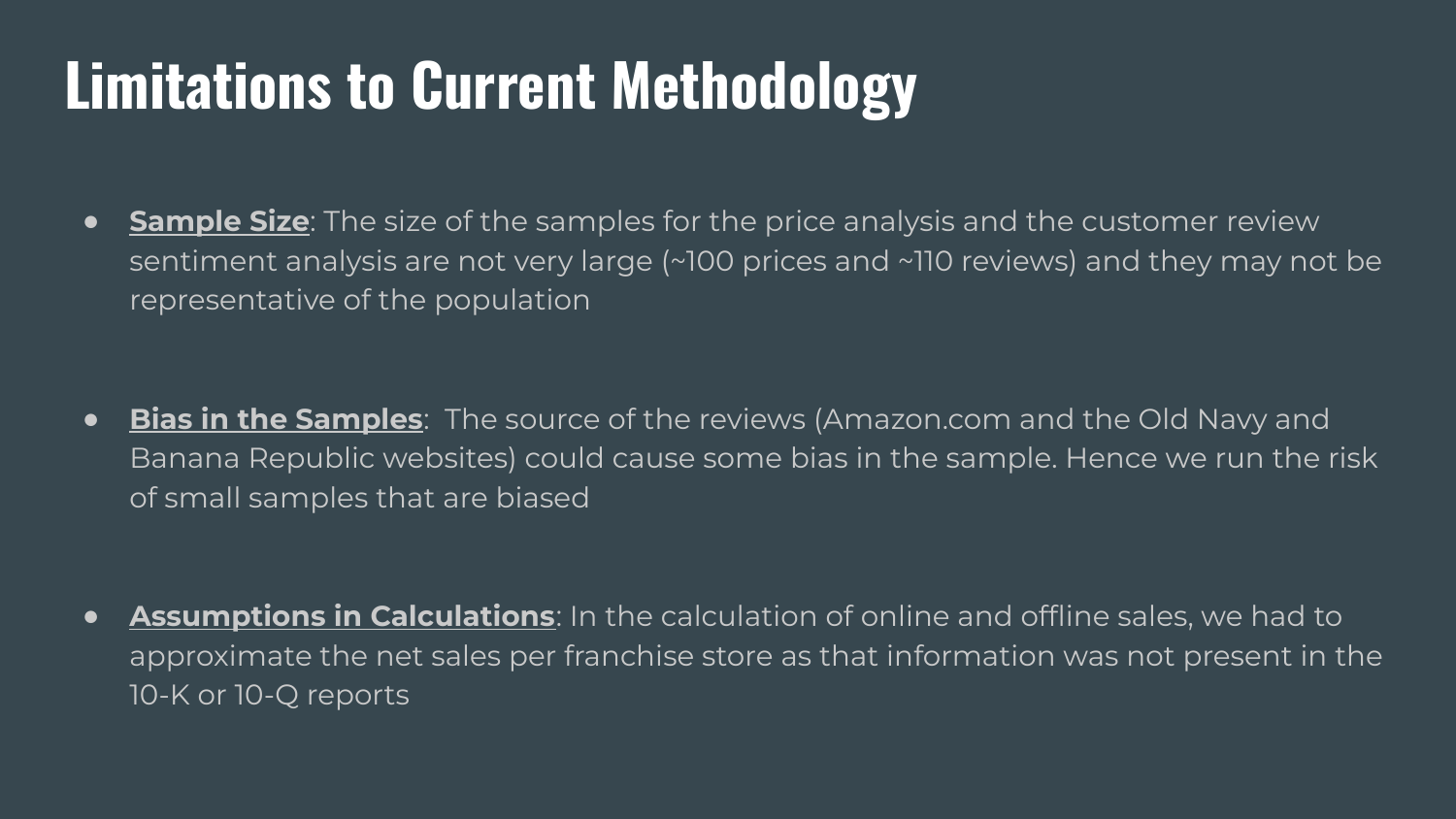

# Limitations to Current Methodology
Sample Size: The size of the samples for the price analysis and the customer review sentiment analysis are not very large (~100 prices and ~110 reviews) and they may not be representative of the population

Bias in the Samples:  The source of the reviews (Amazon.com and the Old Navy and Banana Republic websites) could cause some bias in the sample. Hence we run the risk of small samples that are biased

Assumptions in Calculations: In the calculation of online and offline sales, we had to approximate the net sales per franchise store as that information was not present in the 10-K or 10-Q reports